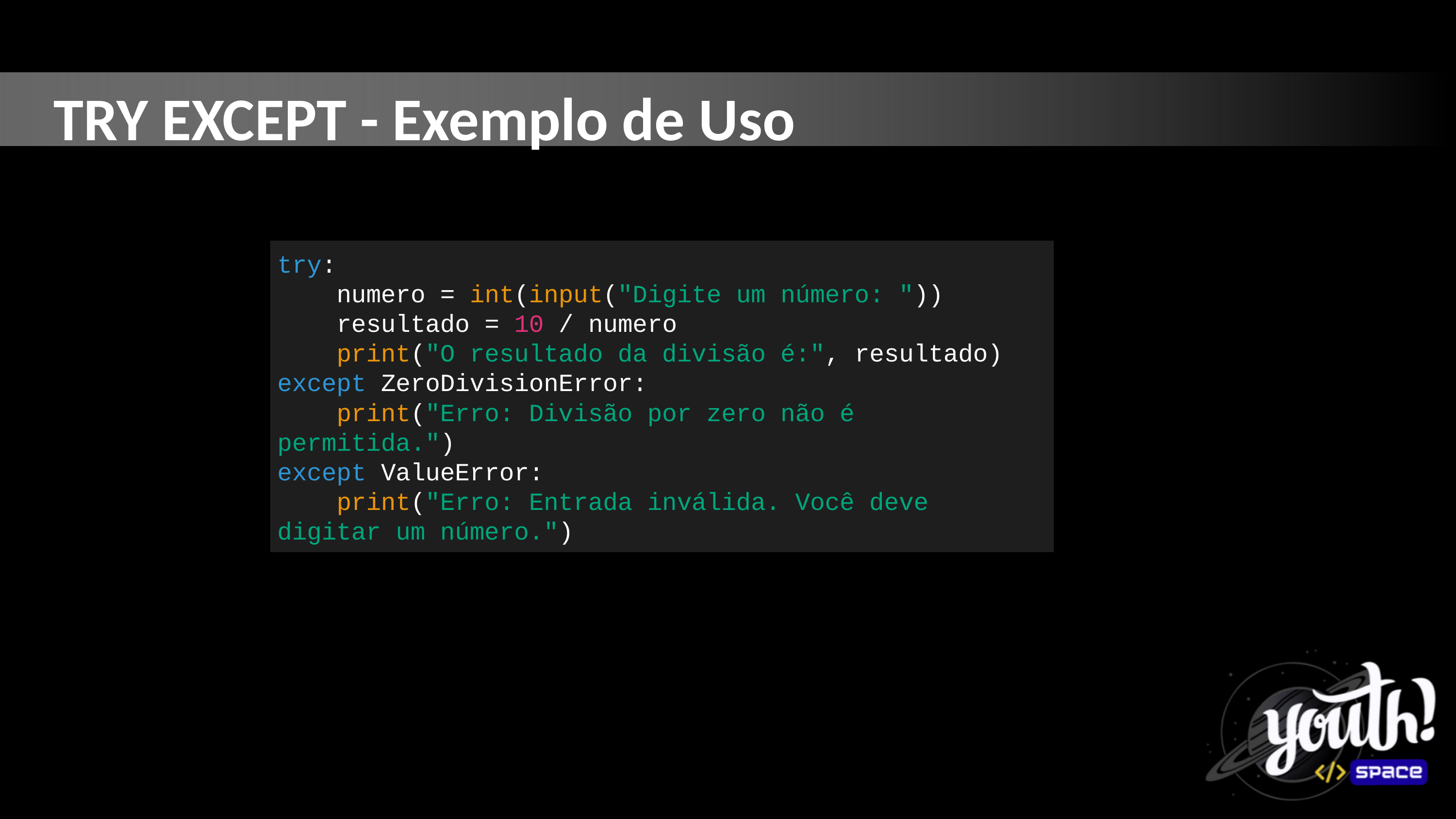

TRY EXCEPT - Exemplo de Uso

try:
    numero = int(input("Digite um número: "))
    resultado = 10 / numero
    print("O resultado da divisão é:", resultado)
except ZeroDivisionError:
    print("Erro: Divisão por zero não é permitida.")
except ValueError:
    print("Erro: Entrada inválida. Você deve digitar um número.")